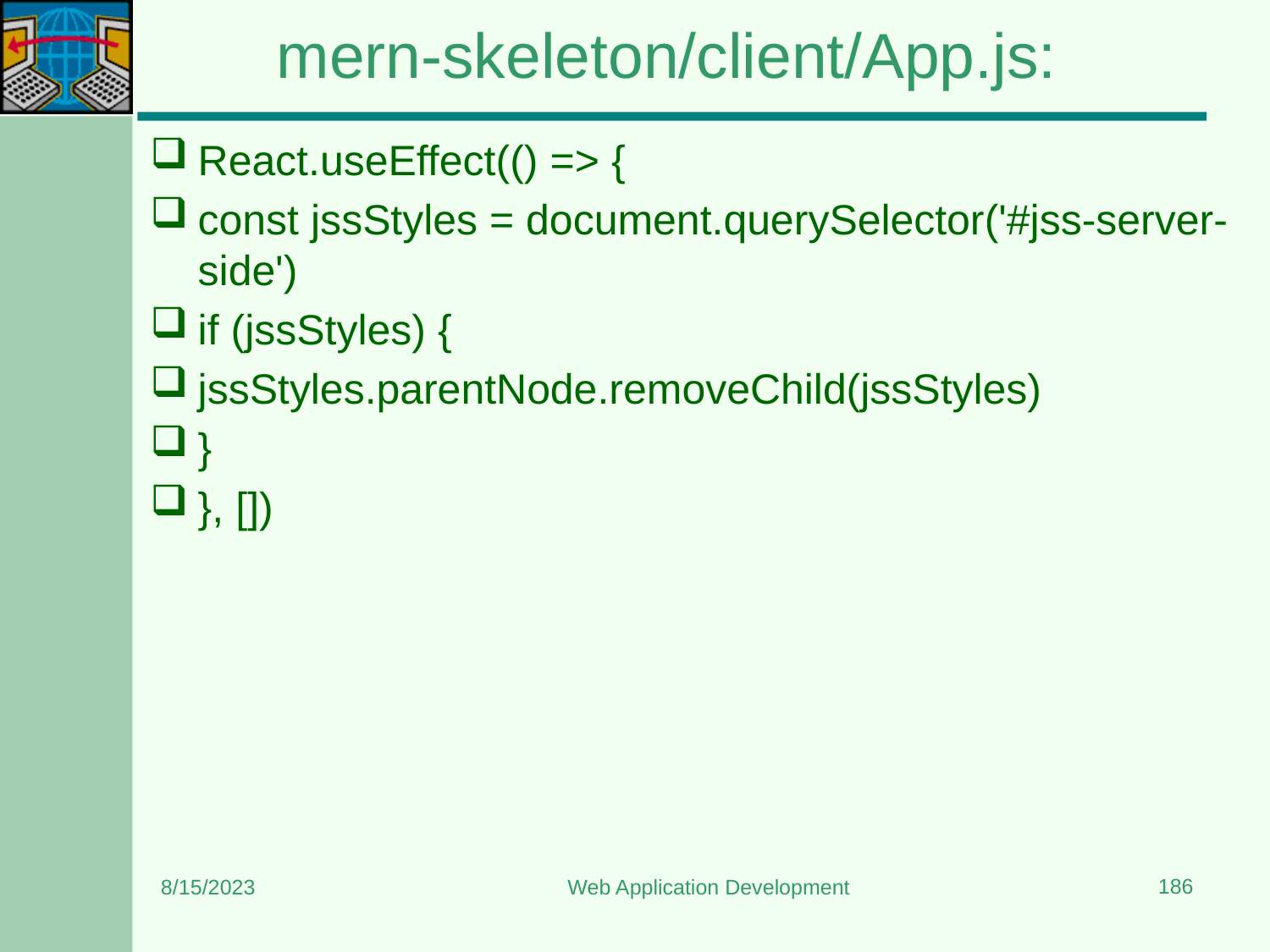

# mern-skeleton/client/App.js:
React.useEffect(() => {
const jssStyles = document.querySelector('#jss-server-side')
if (jssStyles) {
jssStyles.parentNode.removeChild(jssStyles)
}
}, [])
186
8/15/2023
Web Application Development